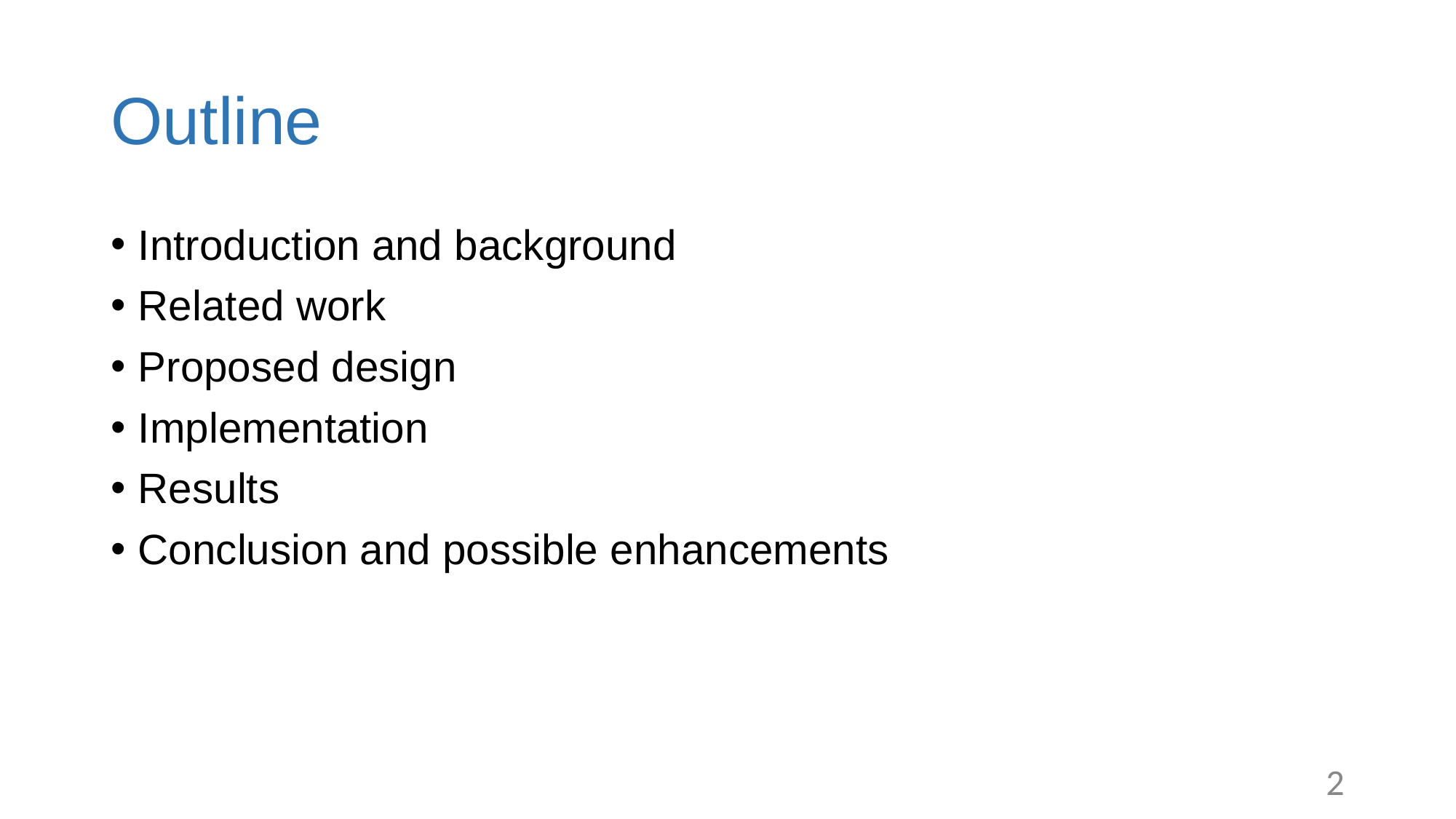

# Outline
Introduction and background
Related work
Proposed design
Implementation
Results
Conclusion and possible enhancements
2